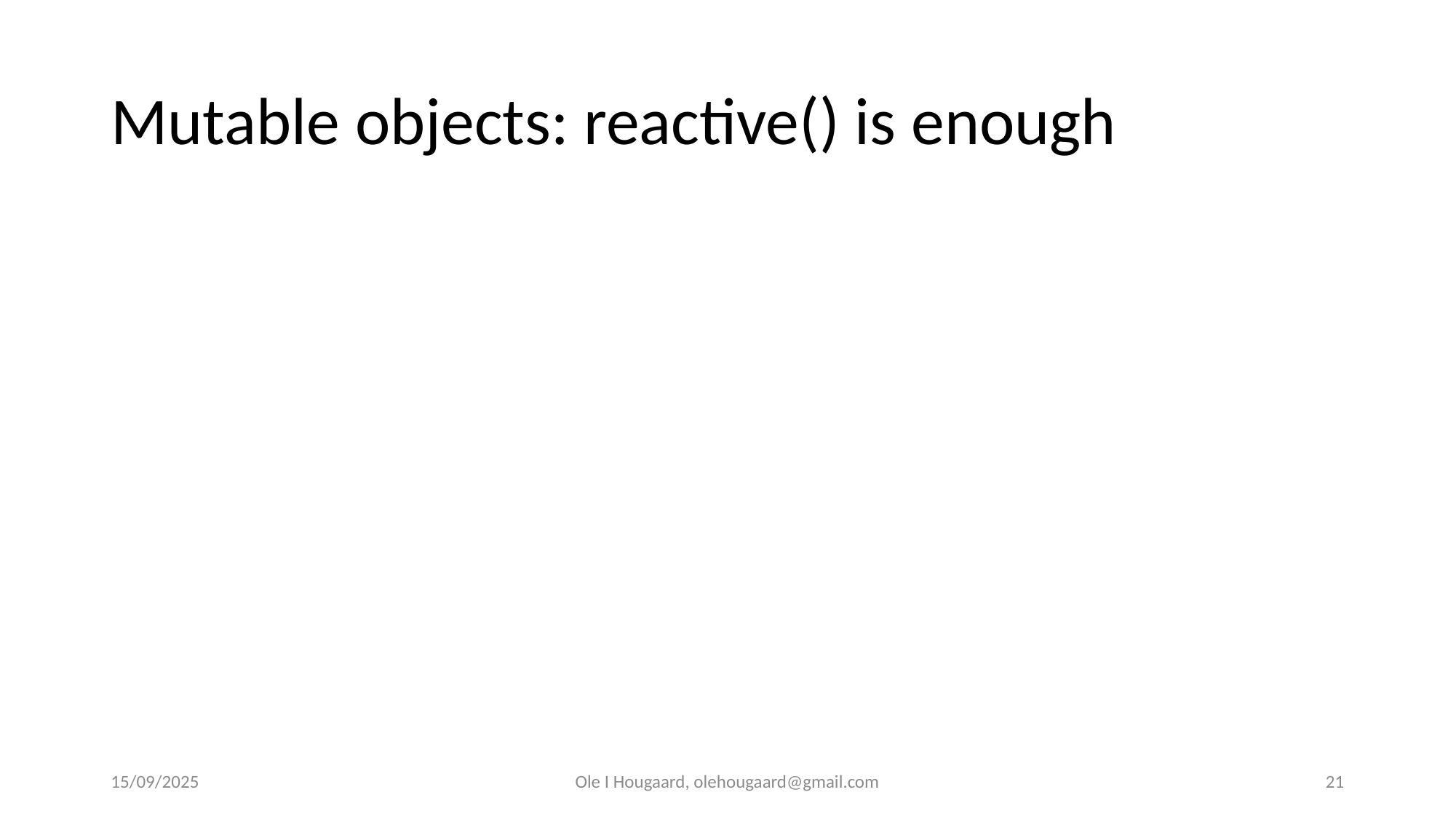

# Mutable objects: reactive() is enough
15/09/2025
Ole I Hougaard, olehougaard@gmail.com
21